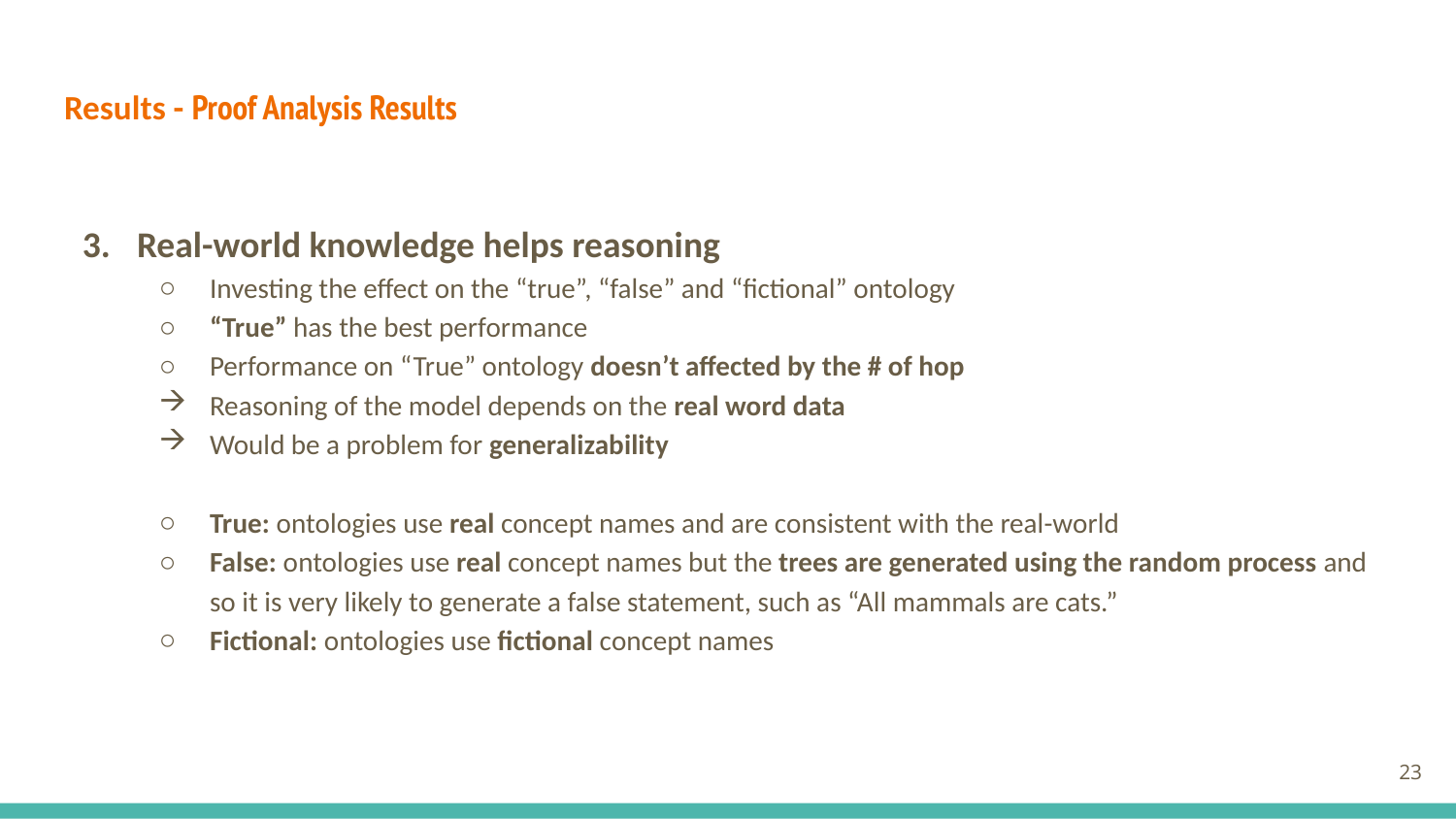

# Results - Proof Analysis Results
Real-world knowledge helps reasoning
Investing the effect on the “true”, “false” and “fictional” ontology
“True” has the best performance
Performance on “True” ontology doesn’t affected by the # of hop
Reasoning of the model depends on the real word data
Would be a problem for generalizability

True: ontologies use real concept names and are consistent with the real-world
False: ontologies use real concept names but the trees are generated using the random process and so it is very likely to generate a false statement, such as “All mammals are cats.”
Fictional: ontologies use fictional concept names

23